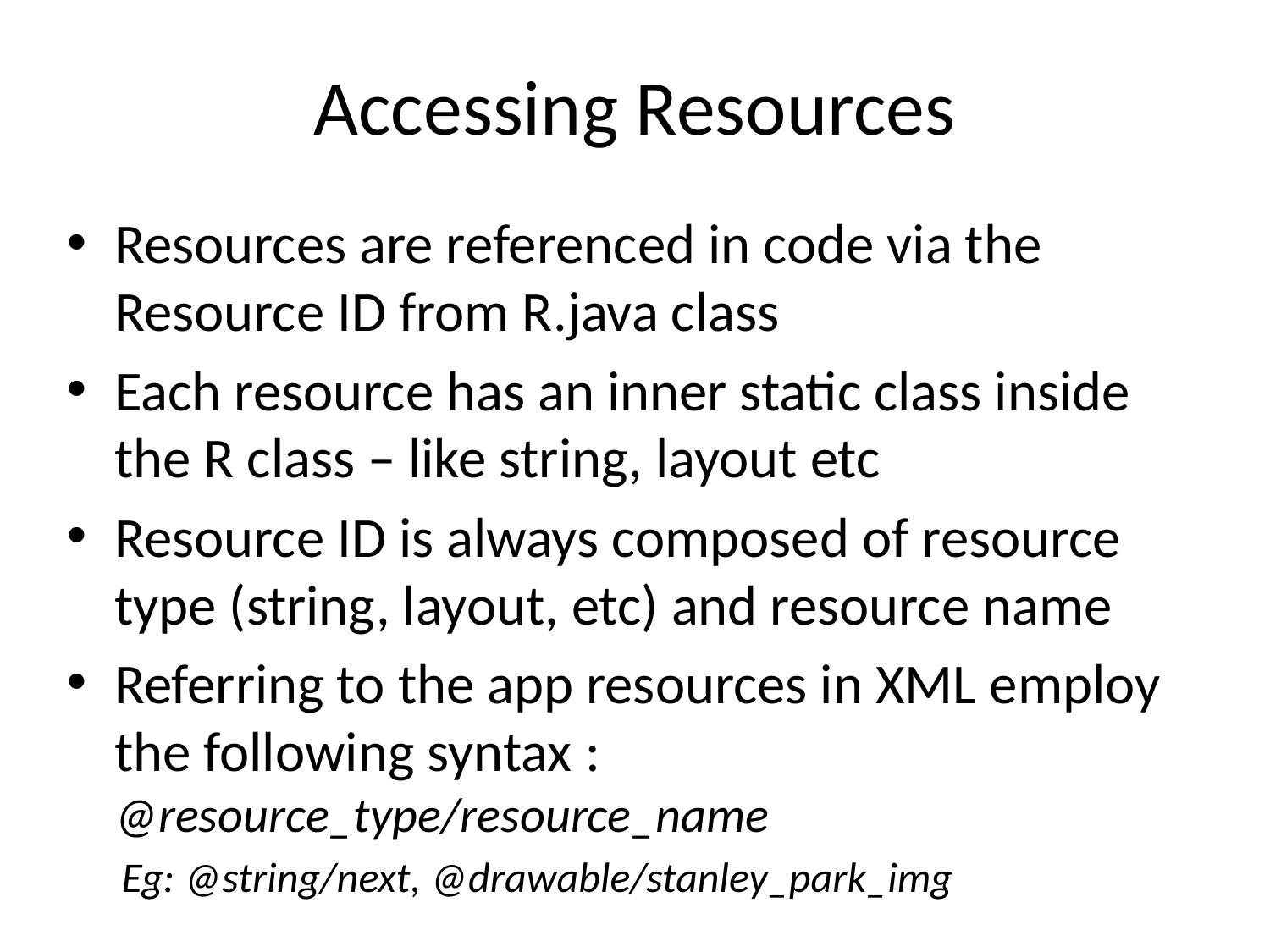

# Accessing Resources
Resources are referenced in code via the Resource ID from R.java class
Each resource has an inner static class inside the R class – like string, layout etc
Resource ID is always composed of resource type (string, layout, etc) and resource name
Referring to the app resources in XML employ the following syntax : @resource_type/resource_name
Eg: @string/next, @drawable/stanley_park_img